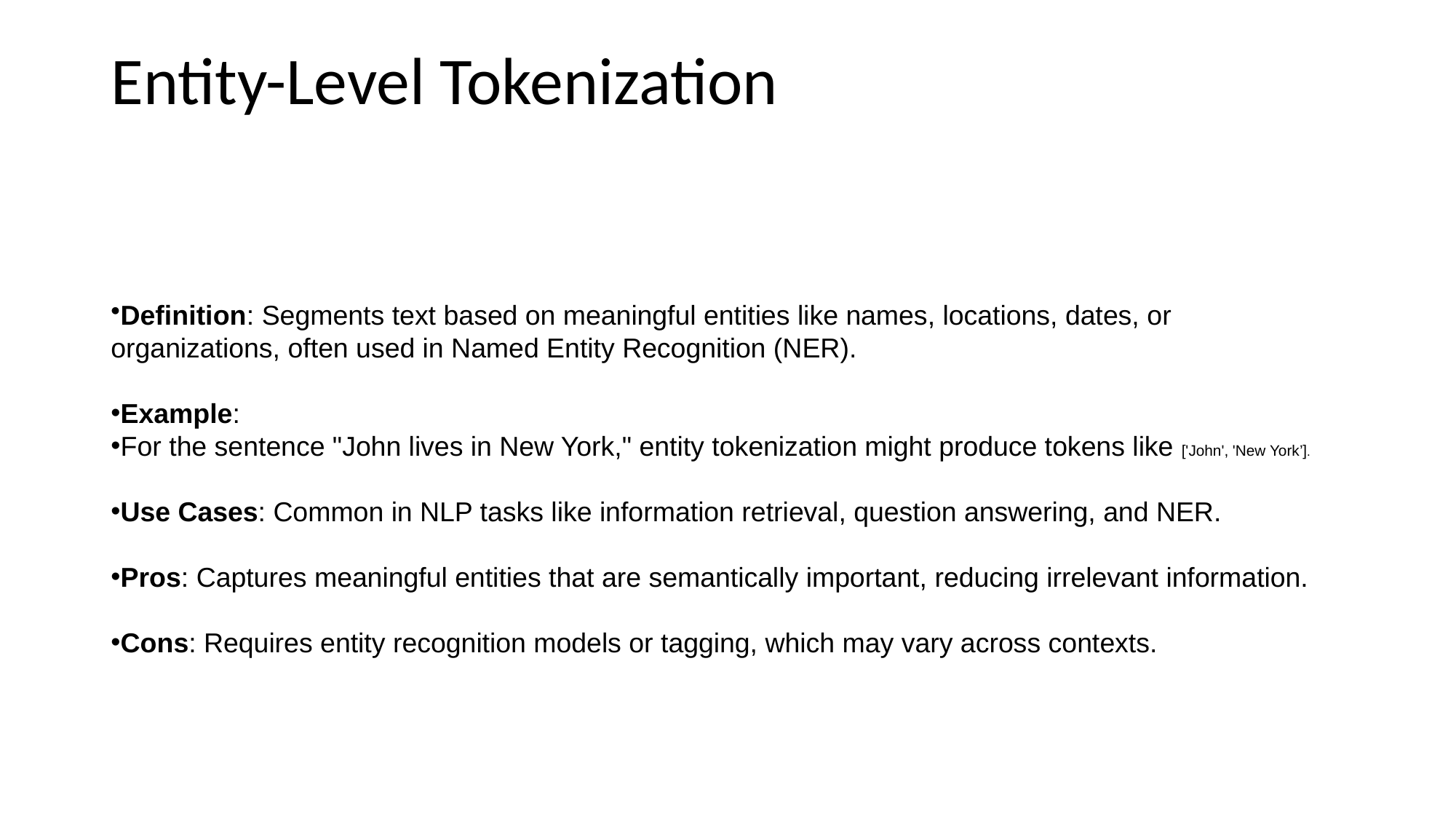

# Entity-Level Tokenization
Definition: Segments text based on meaningful entities like names, locations, dates, or organizations, often used in Named Entity Recognition (NER).

Example:
For the sentence "John lives in New York," entity tokenization might produce tokens like ['John', 'New York’].

Use Cases: Common in NLP tasks like information retrieval, question answering, and NER.

Pros: Captures meaningful entities that are semantically important, reducing irrelevant information.

Cons: Requires entity recognition models or tagging, which may vary across contexts.